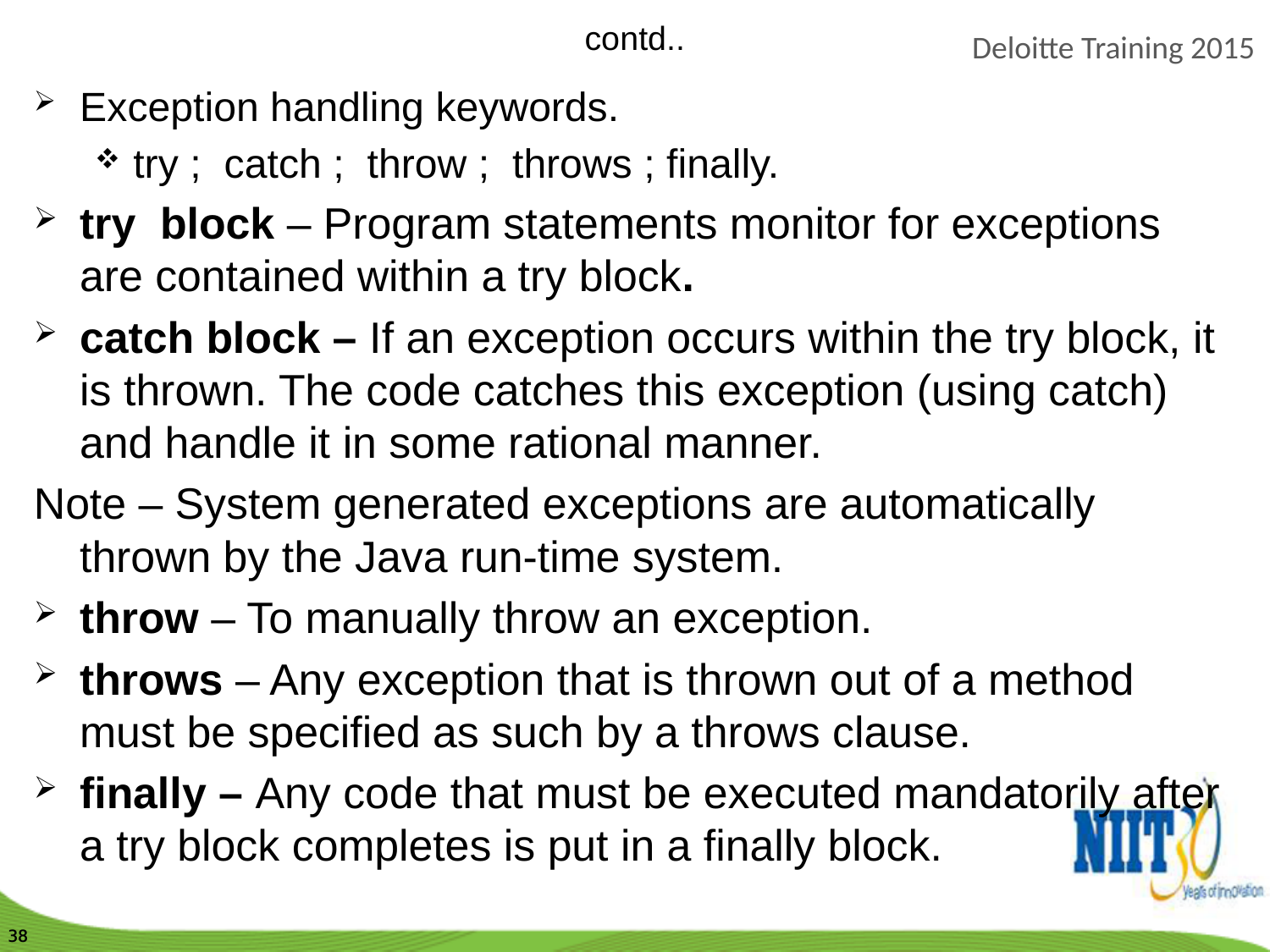

contd..
Exception handling keywords.
try ;  catch ;  throw ;  throws ; finally.
try  block – Program statements monitor for exceptions are contained within a try block.
catch block – If an exception occurs within the try block, it is thrown. The code catches this exception (using catch) and handle it in some rational manner.
Note – System generated exceptions are automatically thrown by the Java run-time system.
throw – To manually throw an exception.
throws – Any exception that is thrown out of a method must be specified as such by a throws clause.
finally – Any code that must be executed mandatorily after a try block completes is put in a finally block.